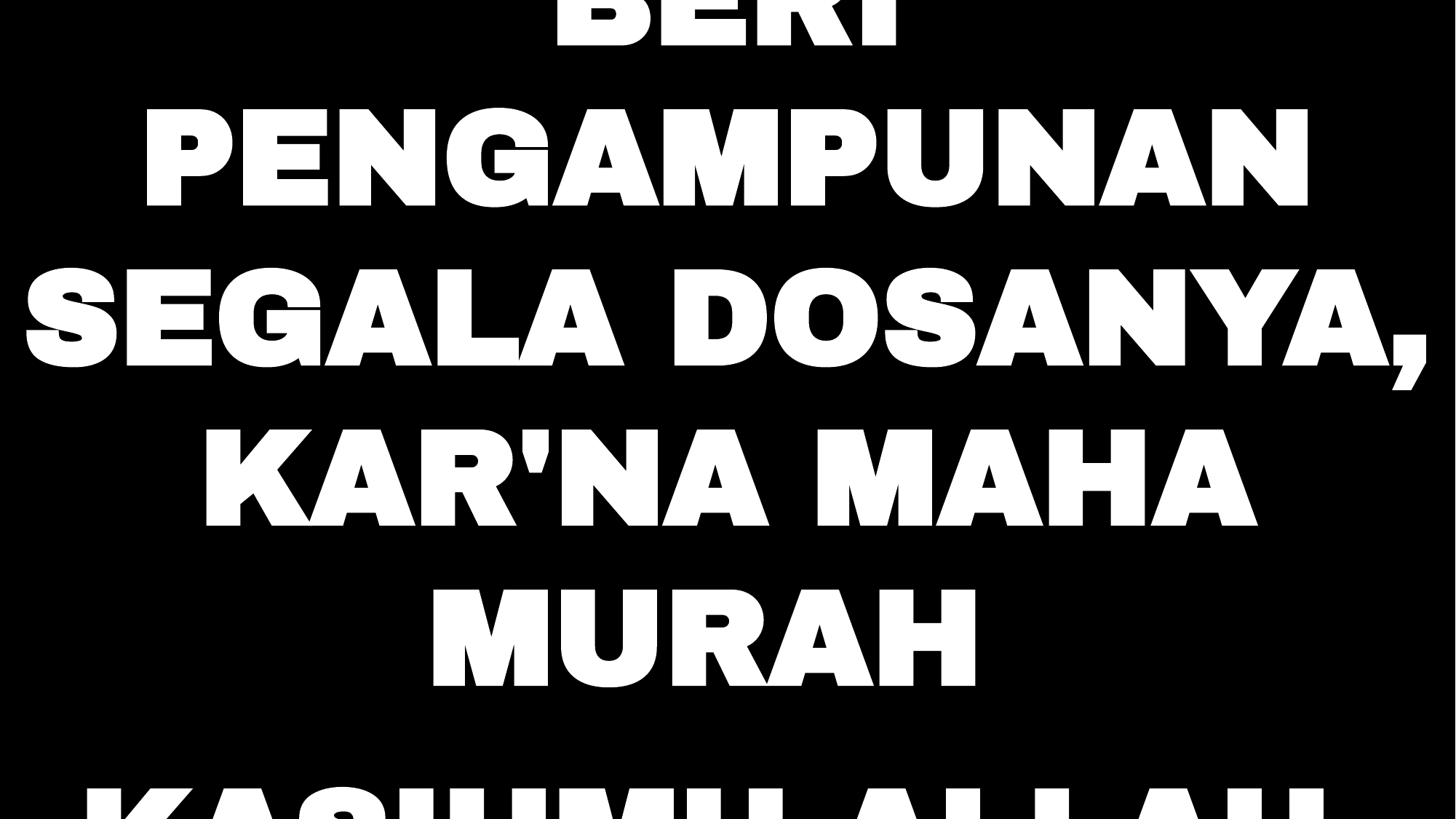

Beri pengampunan segala dosanya, kar'na maha murah
kasihMu Allah.